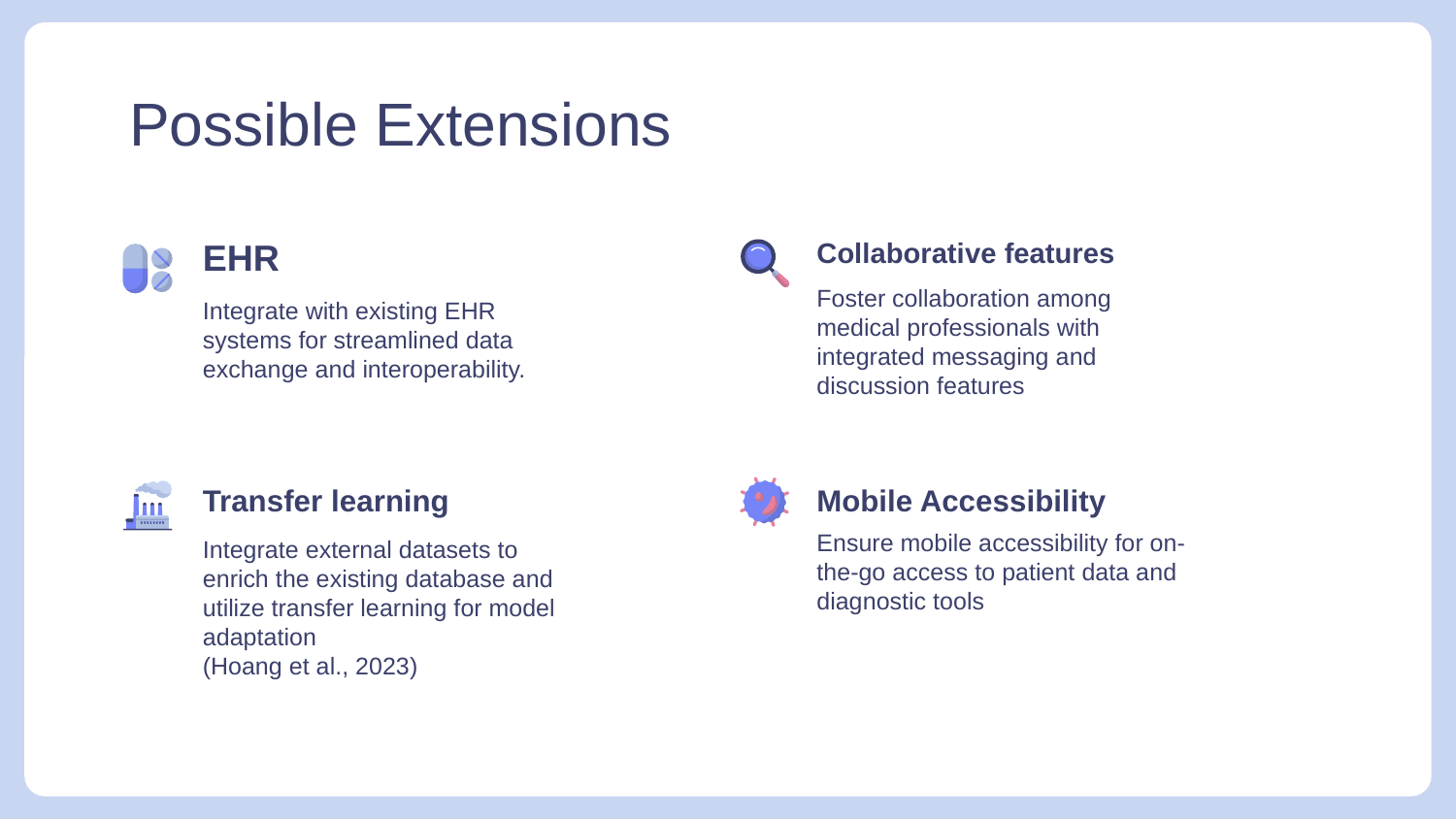

# Possible Extensions
Collaborative features
EHR

Foster collaboration among medical professionals with integrated messaging and discussion features

Integrate with existing EHR systems for streamlined data exchange and interoperability.

Mobile Accessibility
Transfer learning

Ensure mobile accessibility for on-the-go access to patient data and diagnostic tools

Integrate external datasets to enrich the existing database and utilize transfer learning for model adaptation
(Hoang et al., 2023)